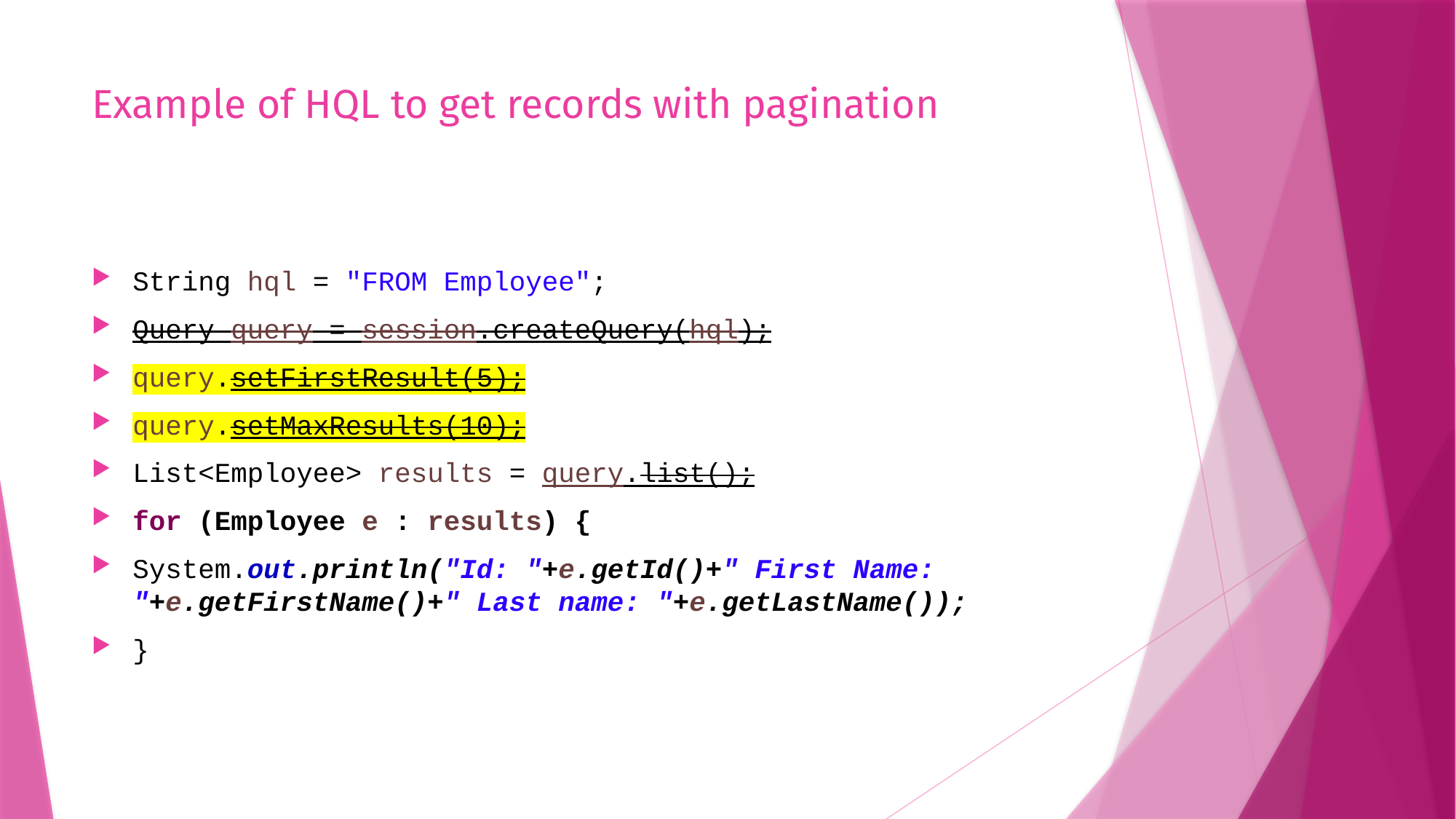

# Example of HQL to get records with pagination
String hql = "FROM Employee";
Query query = session.createQuery(hql);
query.setFirstResult(5);
query.setMaxResults(10);
List<Employee> results = query.list();
for (Employee e : results) {
System.out.println("Id: "+e.getId()+" First Name: "+e.getFirstName()+" Last name: "+e.getLastName());
}